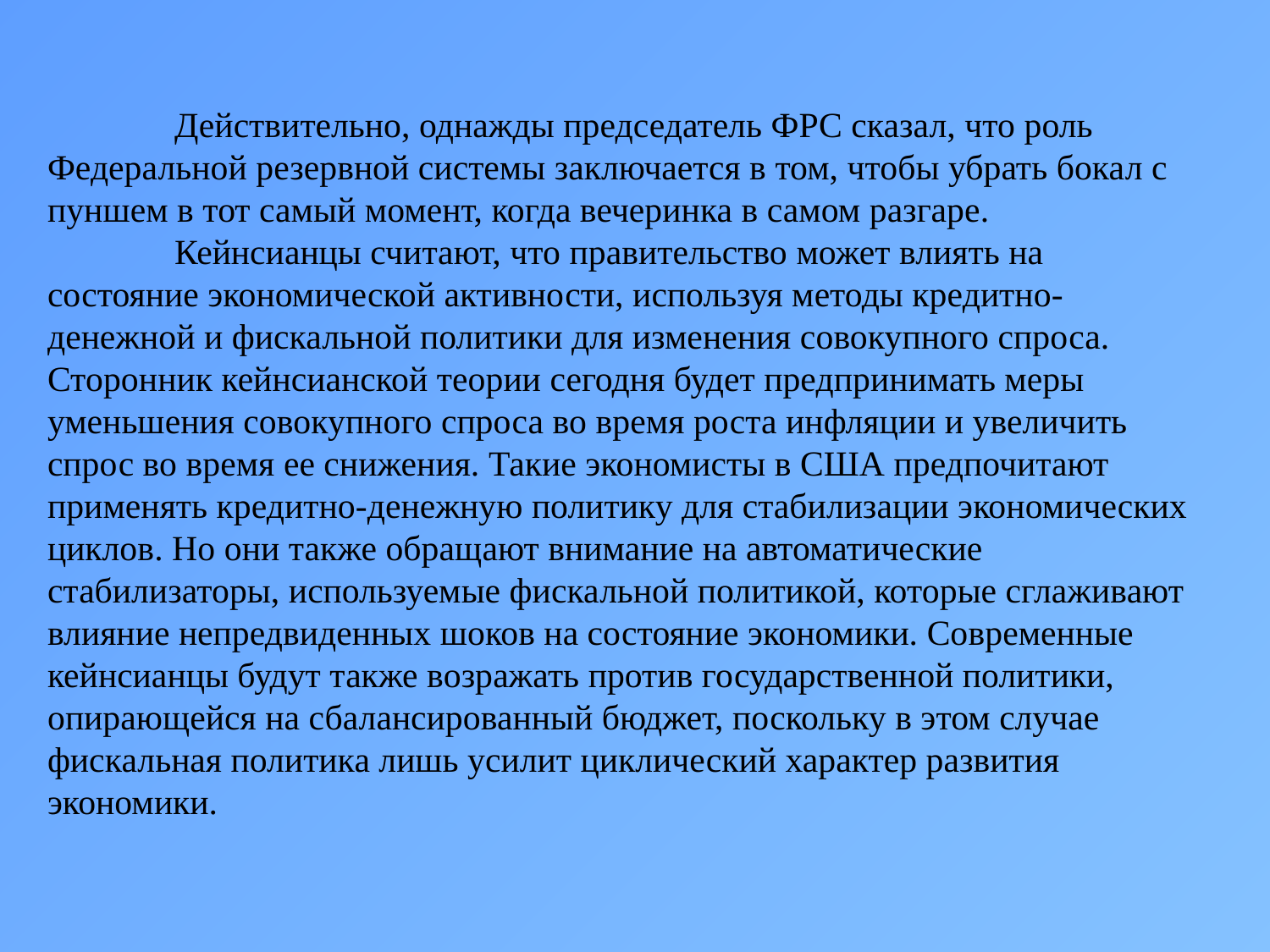

Действительно, однажды председатель ФРС сказал, что роль Федеральной резервной системы заключается в том, чтобы убрать бокал с пуншем в тот самый момент, когда вечеринка в самом разгаре.
	Кейнсианцы считают, что правительство может влиять на состояние экономической активности, используя методы кредитно-денежной и фискальной политики для изменения совокупного спроса. Сторонник кейнсианской теории сегодня будет предпринимать меры уменьшения совокупного спроса во время роста инфляции и увеличить спрос во время ее снижения. Такие экономисты в США предпочитают применять кредитно-денежную политику для стабилизации экономических циклов. Но они также обращают внимание на автоматические стабилизаторы, используемые фискальной политикой, которые сглаживают влияние непредвиденных шоков на состояние экономики. Современные кейнсианцы будут также возражать против государственной политики, опирающейся на сбалансированный бюджет, поскольку в этом случае фискальная политика лишь усилит циклический характер развития экономики.